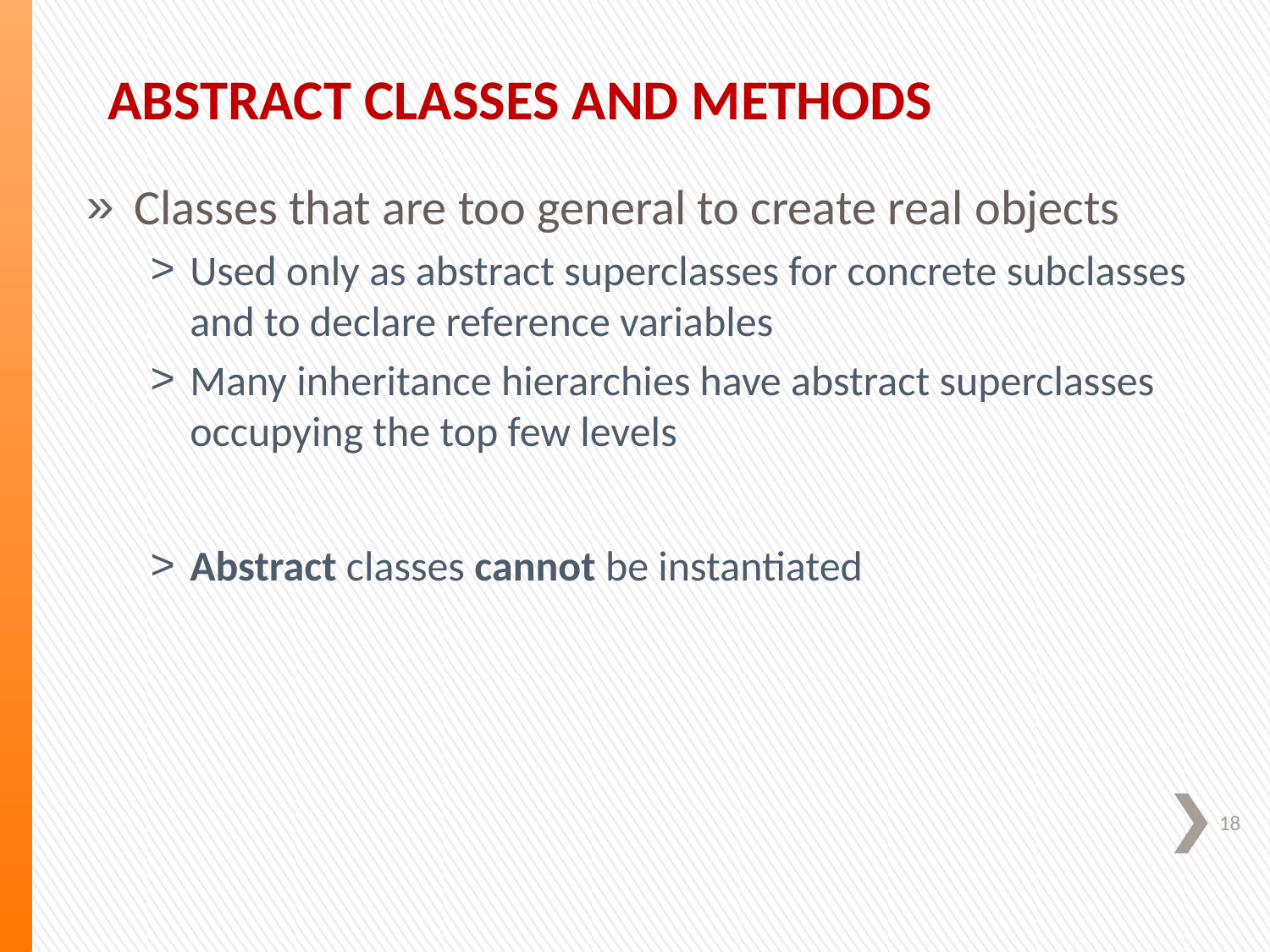

# Abstract Classes and Methods
Classes that are too general to create real objects
Used only as abstract superclasses for concrete subclasses and to declare reference variables
Many inheritance hierarchies have abstract superclasses occupying the top few levels

Abstract classes cannot be instantiated
18